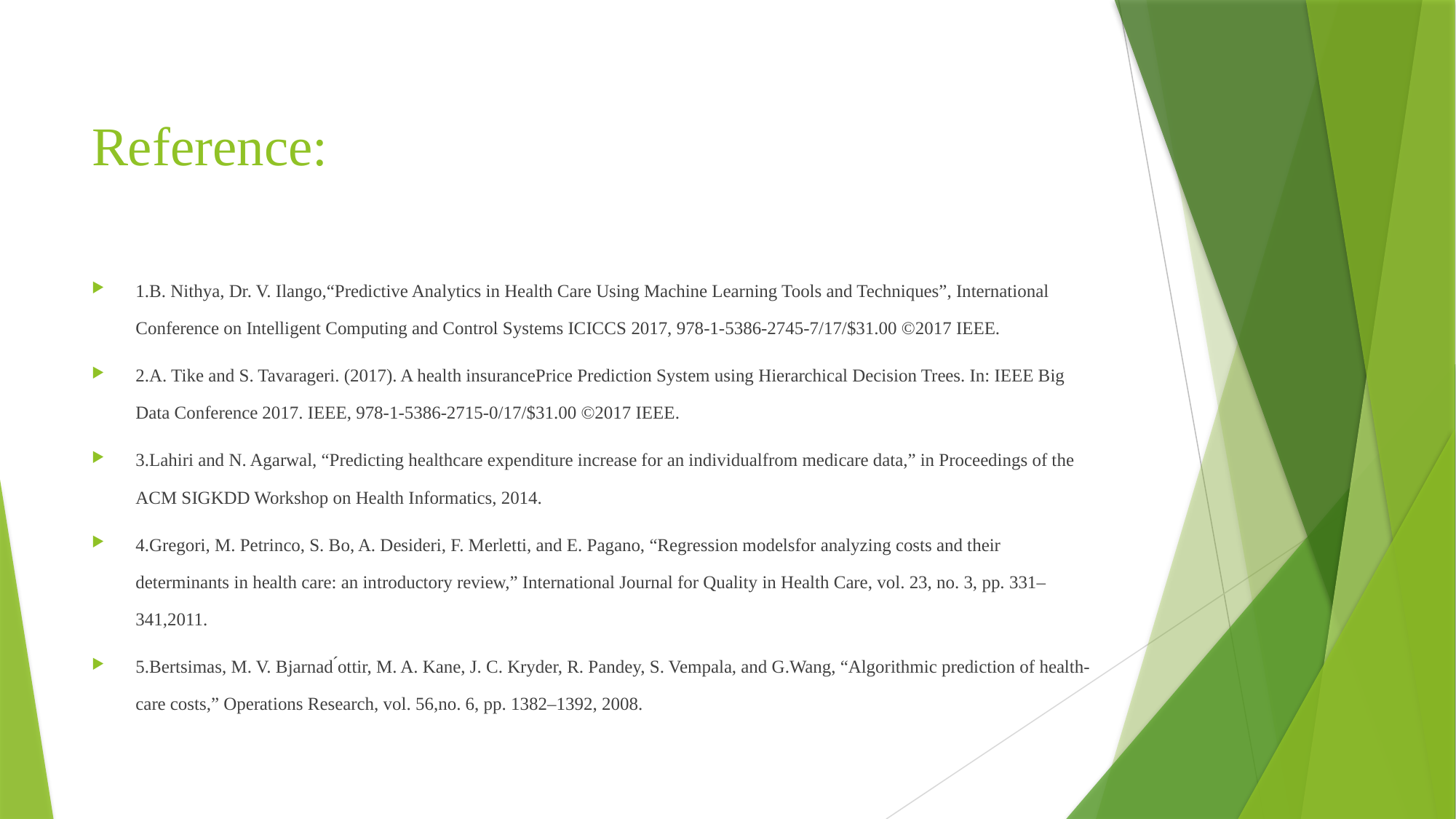

# Reference:
1.B. Nithya, Dr. V. Ilango,“Predictive Analytics in Health Care Using Machine Learning Tools and Techniques”, International Conference on Intelligent Computing and Control Systems ICICCS 2017, 978-1-5386-2745-7/17/$31.00 ©2017 IEEE.
2.A. Tike and S. Tavarageri. (2017). A health insurancePrice Prediction System using Hierarchical Decision Trees. In: IEEE Big Data Conference 2017. IEEE, 978-1-5386-2715-0/17/$31.00 ©2017 IEEE.
3.Lahiri and N. Agarwal, “Predicting healthcare expenditure increase for an individualfrom medicare data,” in Proceedings of the ACM SIGKDD Workshop on Health Informatics, 2014.
4.Gregori, M. Petrinco, S. Bo, A. Desideri, F. Merletti, and E. Pagano, “Regression modelsfor analyzing costs and their determinants in health care: an introductory review,” International Journal for Quality in Health Care, vol. 23, no. 3, pp. 331–341,2011.
5.Bertsimas, M. V. Bjarnad ́ottir, M. A. Kane, J. C. Kryder, R. Pandey, S. Vempala, and G.Wang, “Algorithmic prediction of health-care costs,” Operations Research, vol. 56,no. 6, pp. 1382–1392, 2008.